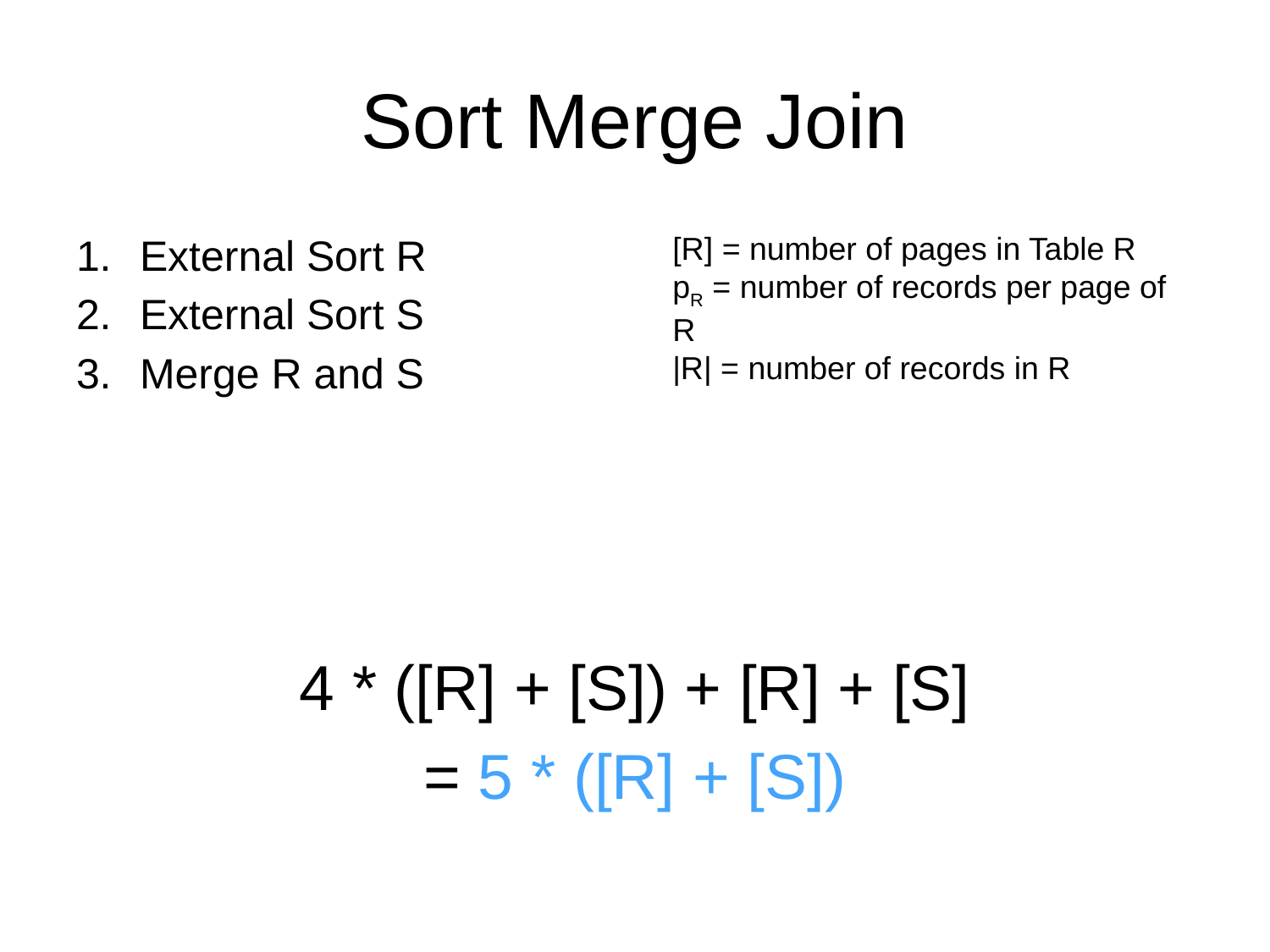

# Sort Merge Join
External Sort R
External Sort S
Merge R and S

4 * ([R] + [S]) + [R] + [S]
= 5 * ([R] + [S])

[R] = number of pages in Table R
pR = number of records per page of R
|R| = number of records in R